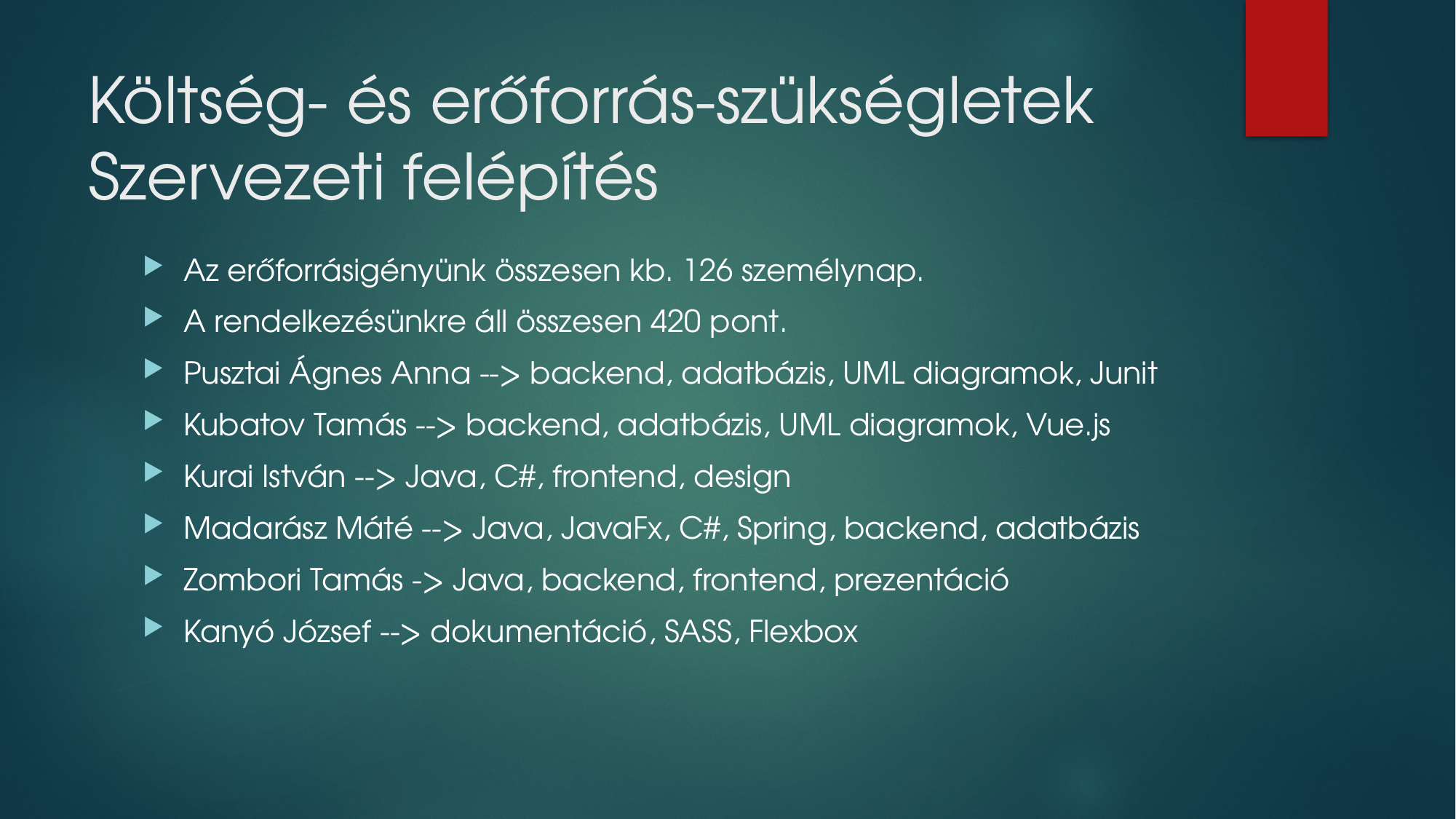

# Költség- és erőforrás-szükségletek Szervezeti felépítés
Az erőforrásigényünk összesen kb. 126 személynap.
A rendelkezésünkre áll összesen 420 pont.
Pusztai Ágnes Anna --> backend, adatbázis, UML diagramok, Junit
Kubatov Tamás --> backend, adatbázis, UML diagramok, Vue.js
Kurai István --> Java, C#, frontend, design
Madarász Máté --> Java, JavaFx, C#, Spring, backend, adatbázis
Zombori Tamás -> Java, backend, frontend, prezentáció
Kanyó József --> dokumentáció, SASS, Flexbox